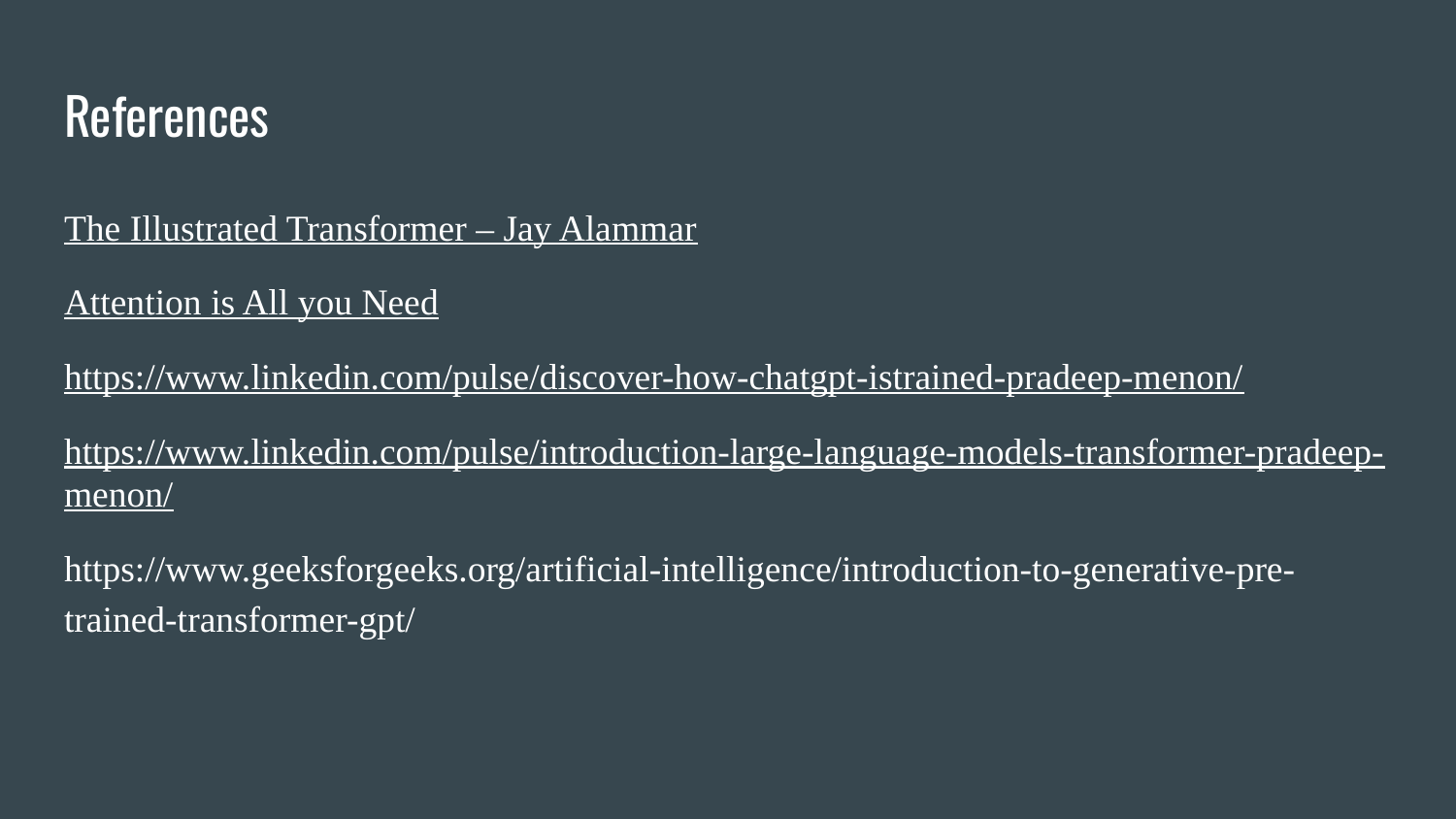

# References
The Illustrated Transformer – Jay Alammar
Attention is All you Need
https://www.linkedin.com/pulse/discover-how-chatgpt-istrained-pradeep-menon/
https://www.linkedin.com/pulse/introduction-large-language-models-transformer-pradeep-menon/
https://www.geeksforgeeks.org/artificial-intelligence/introduction-to-generative-pre-trained-transformer-gpt/